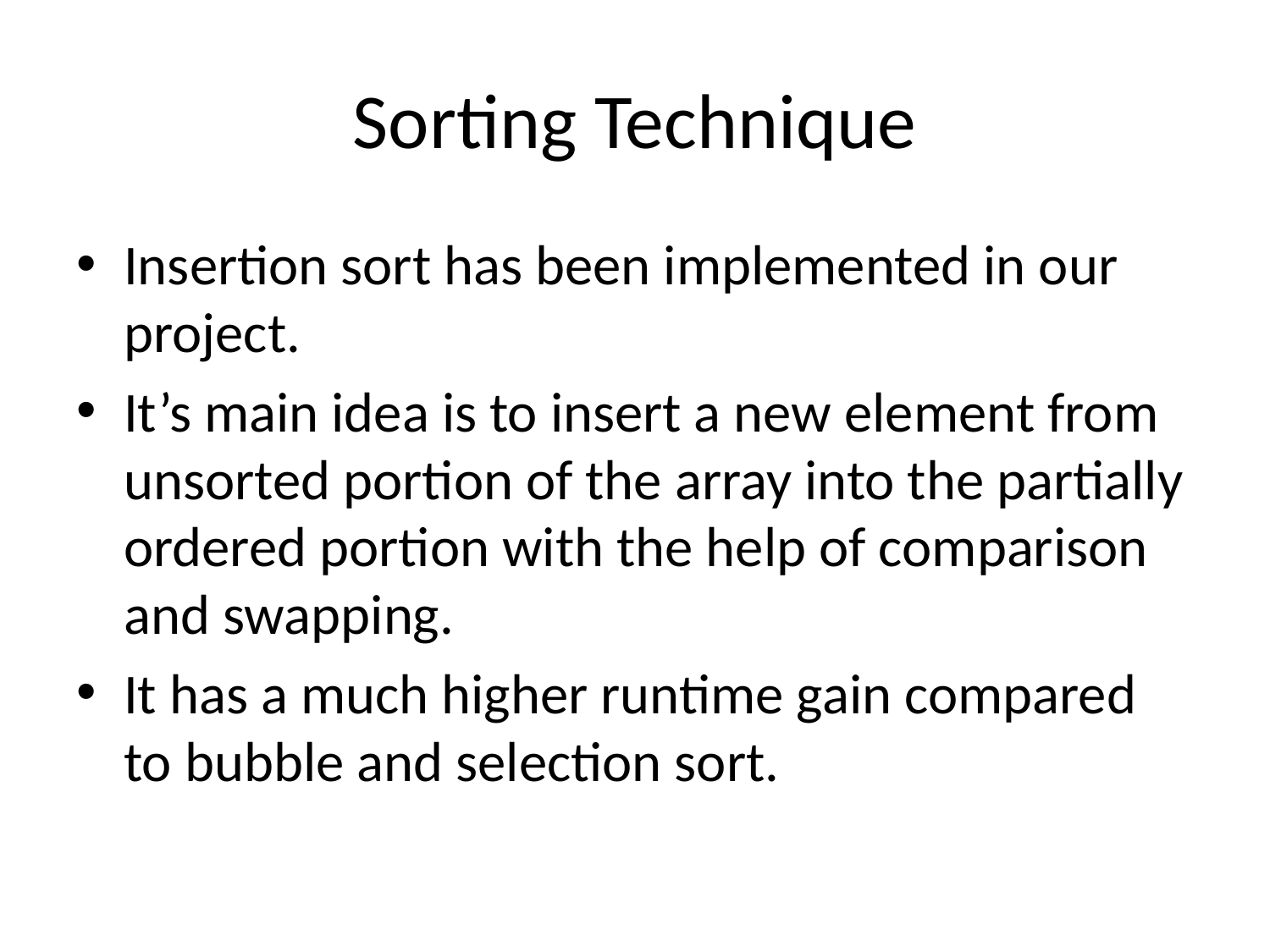

# Sorting Technique
Insertion sort has been implemented in our project.
It’s main idea is to insert a new element from unsorted portion of the array into the partially ordered portion with the help of comparison and swapping.
It has a much higher runtime gain compared to bubble and selection sort.